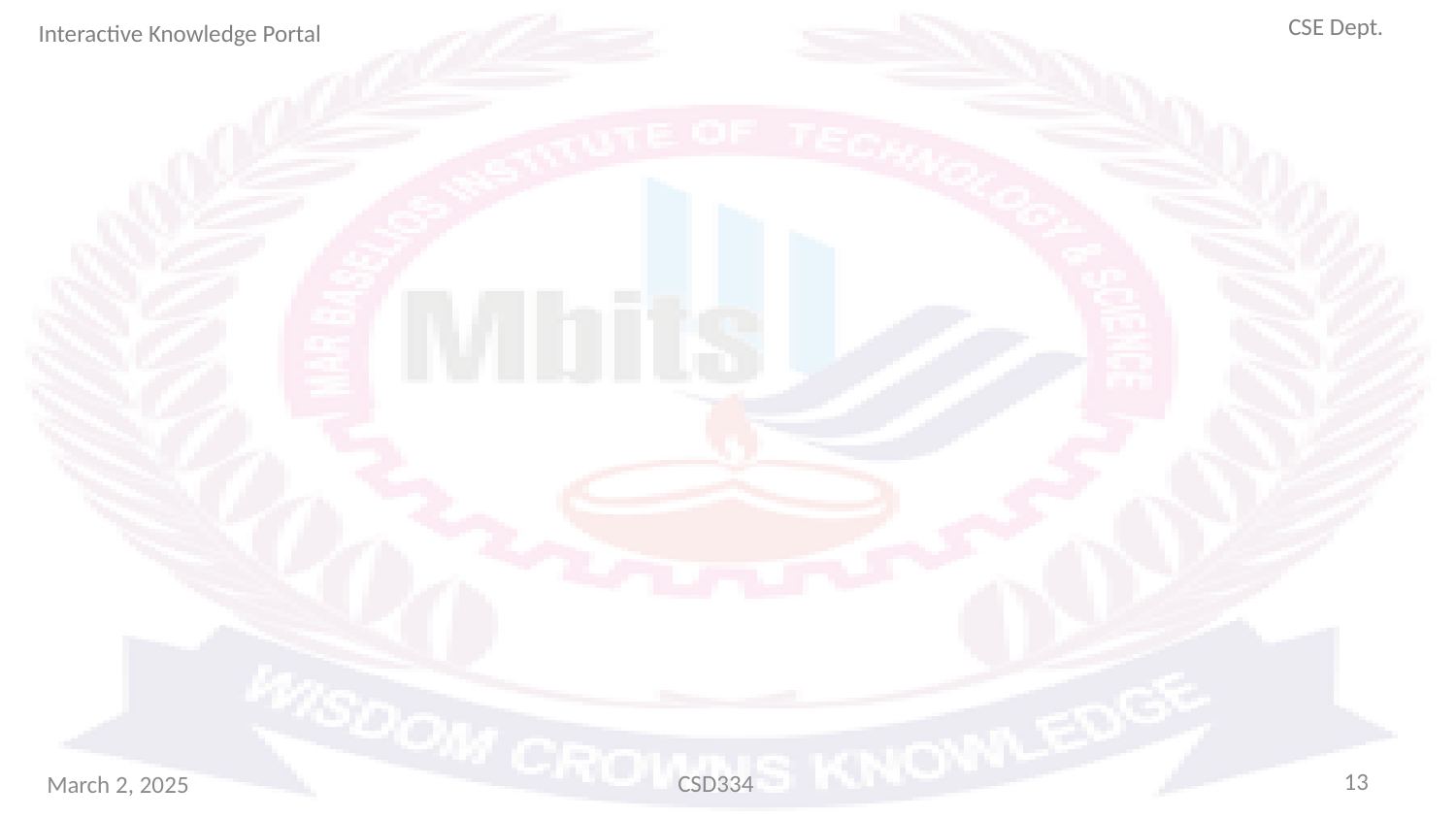

CSE Dept.

Interactive Knowledge Portal

13
CSD334
March 2, 2025